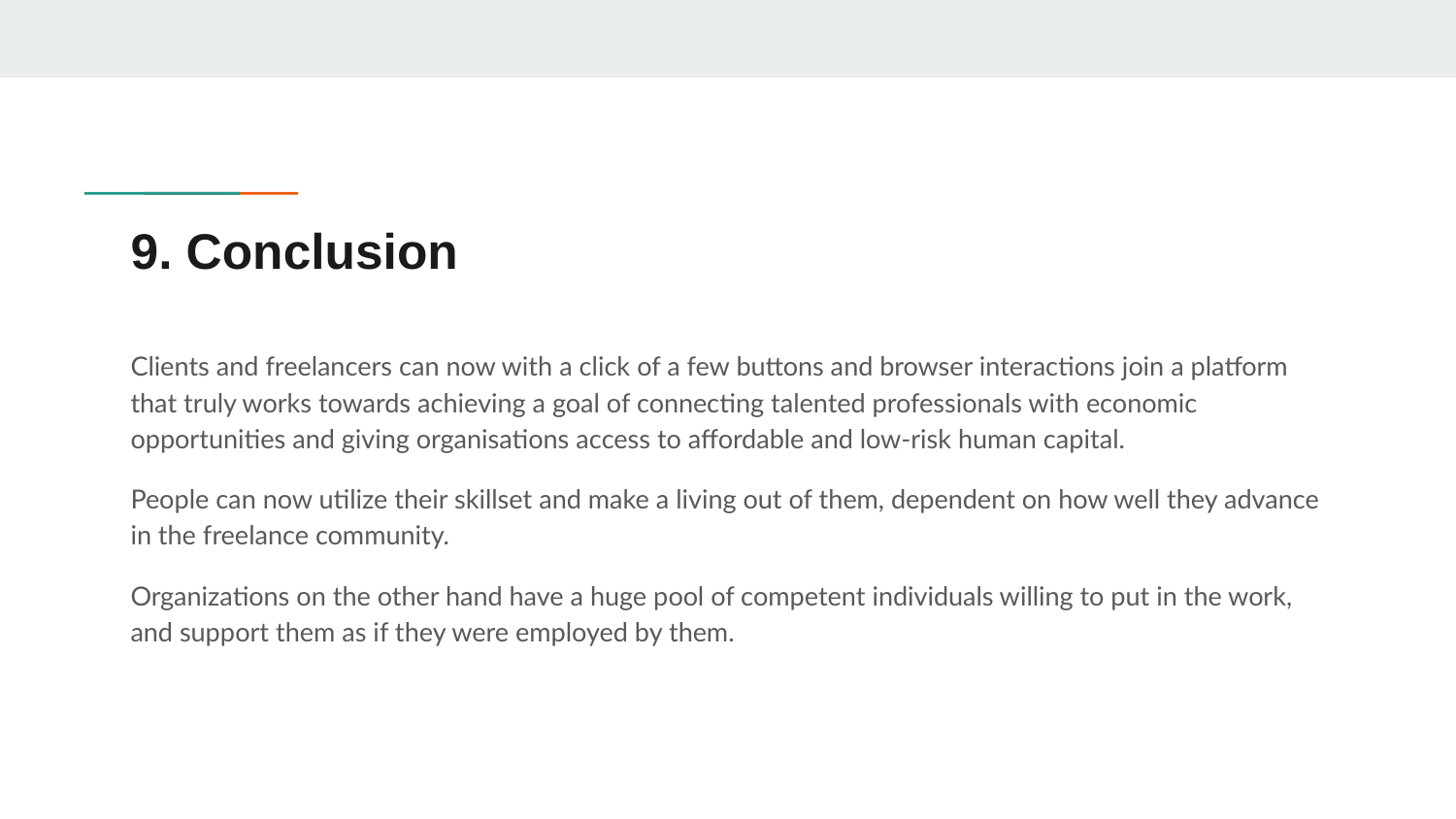

# 9. Conclusion
Clients and freelancers can now with a click of a few buttons and browser interactions join a platform that truly works towards achieving a goal of connecting talented professionals with economic opportunities and giving organisations access to affordable and low-risk human capital.
People can now utilize their skillset and make a living out of them, dependent on how well they advance in the freelance community.
Organizations on the other hand have a huge pool of competent individuals willing to put in the work, and support them as if they were employed by them.